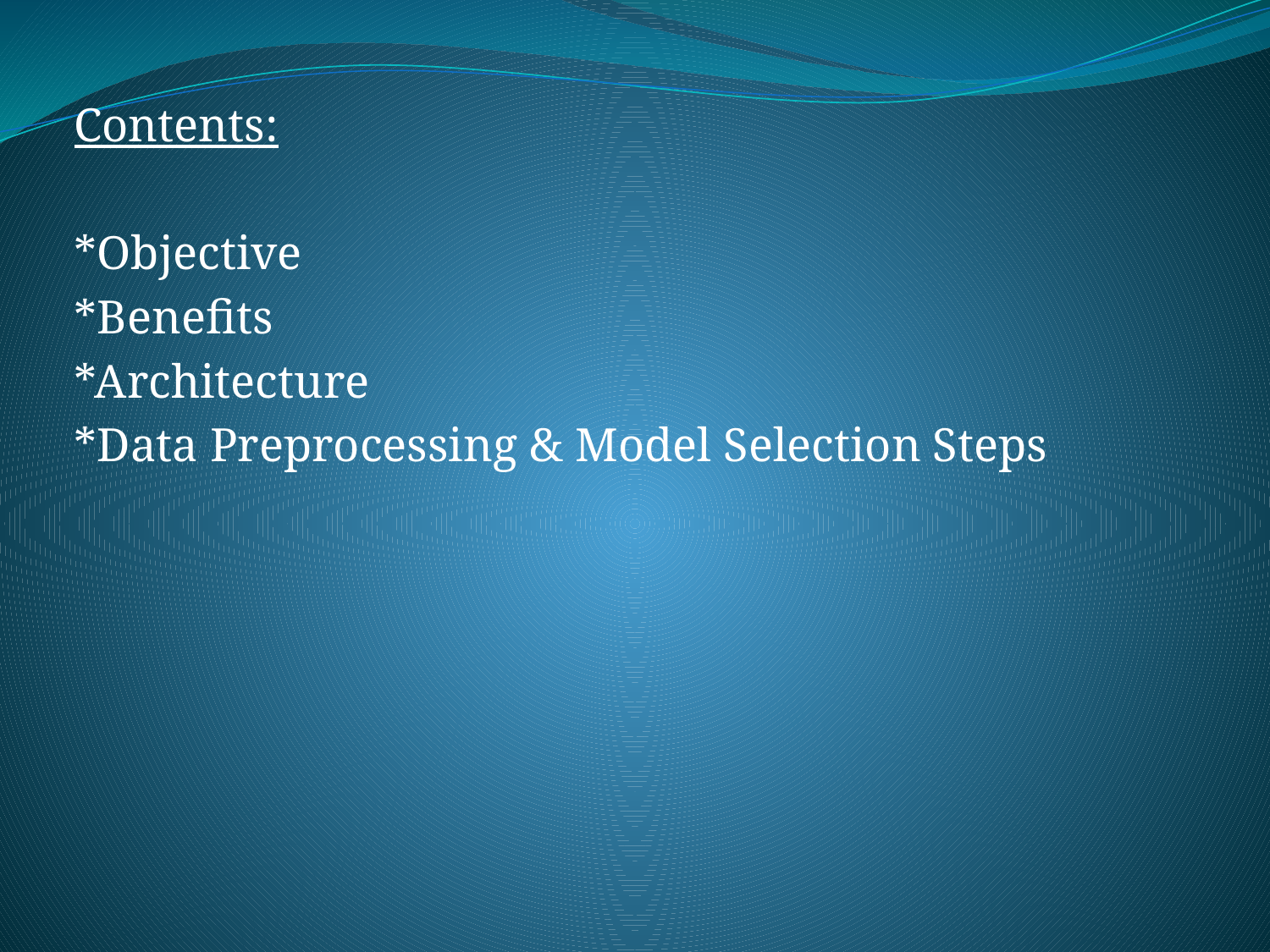

Contents:

*Objective
*Benefits
*Architecture
*Data Preprocessing & Model Selection Steps